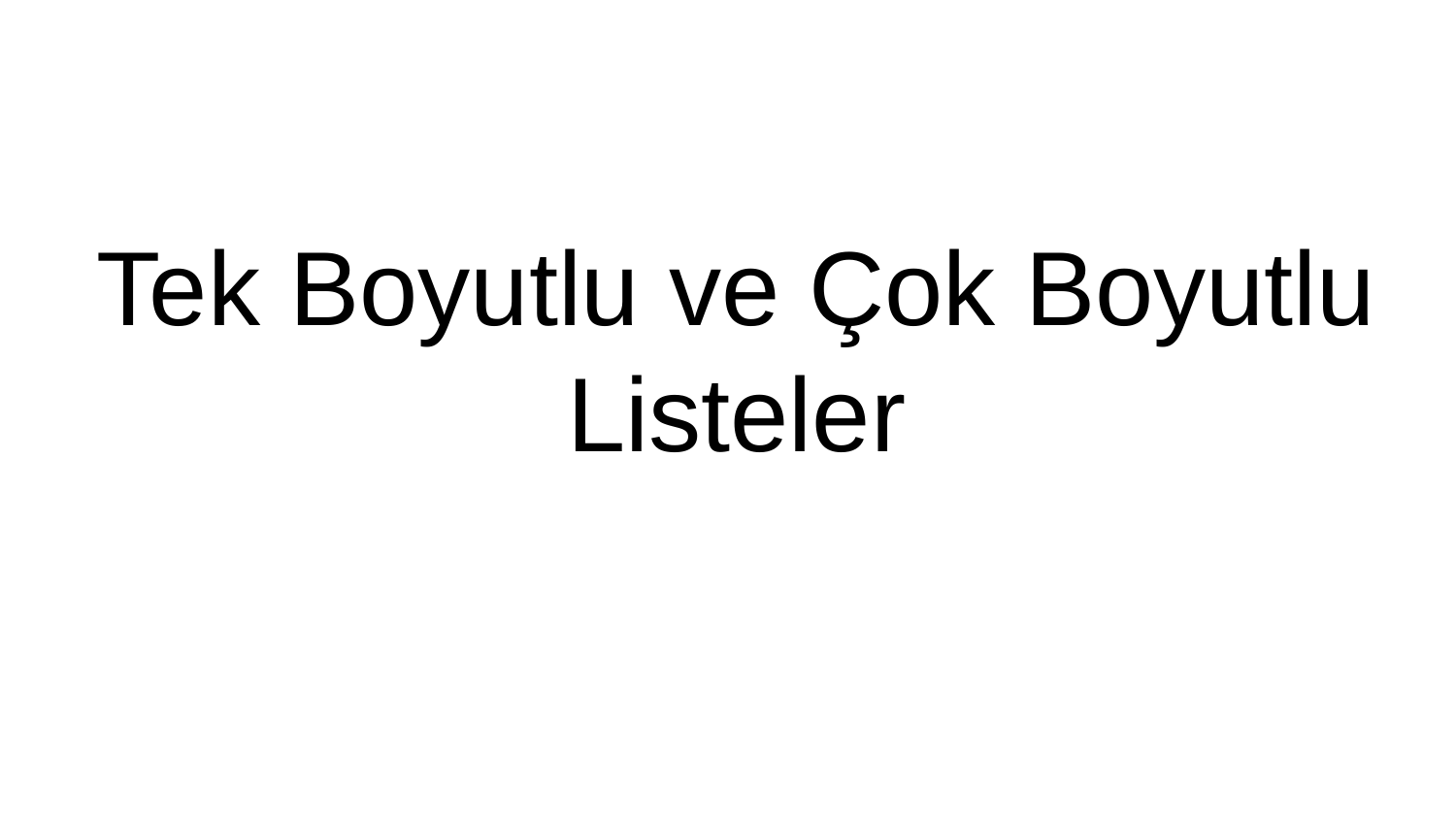

# Tek Boyutlu ve Çok Boyutlu Listeler